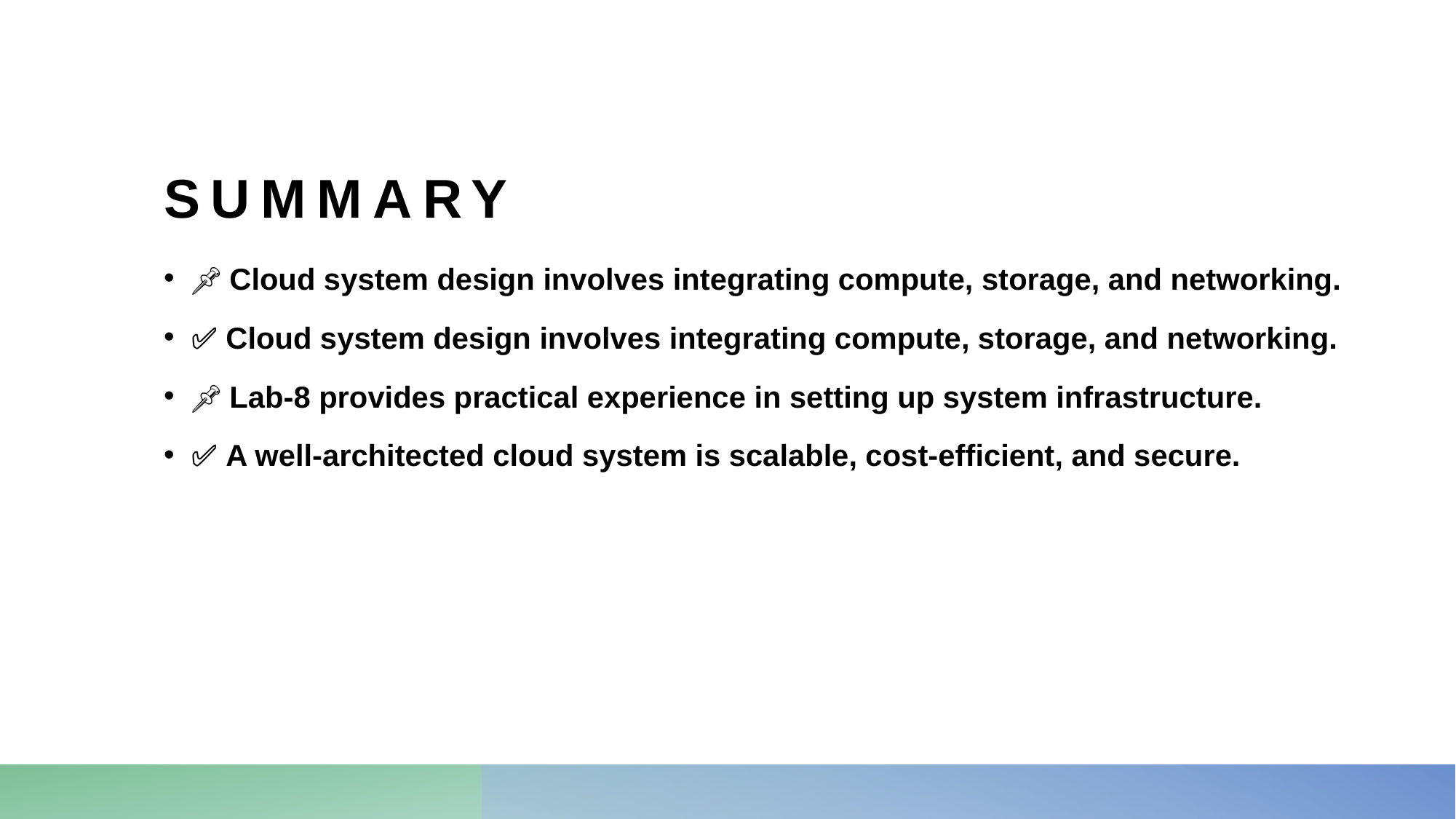

# Summary
📌 Cloud system design involves integrating compute, storage, and networking.
✅ Cloud system design involves integrating compute, storage, and networking.
📌 Lab-8 provides practical experience in setting up system infrastructure.
✅ A well-architected cloud system is scalable, cost-efficient, and secure.